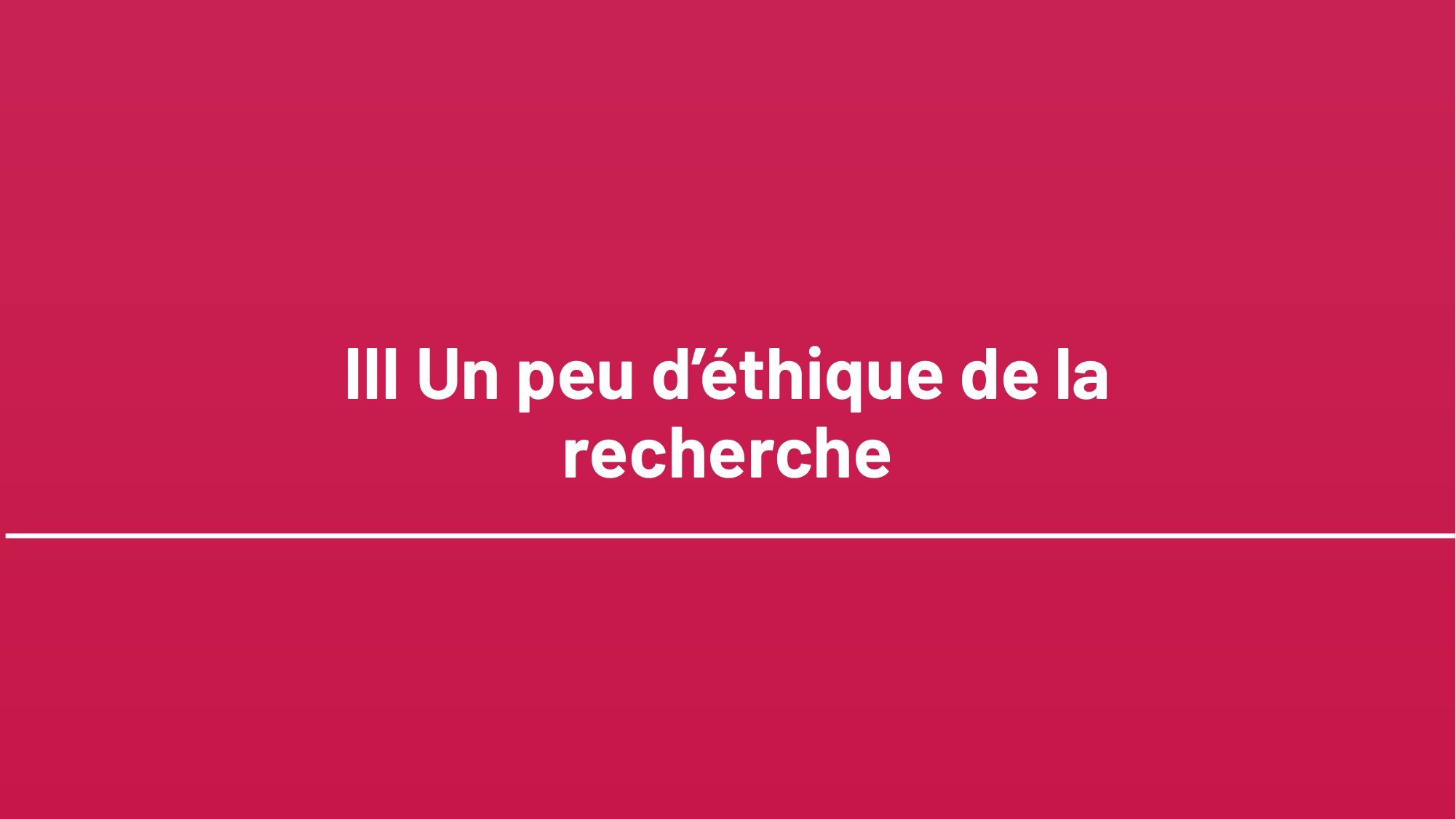

III Un peu d’éthique de la recherche